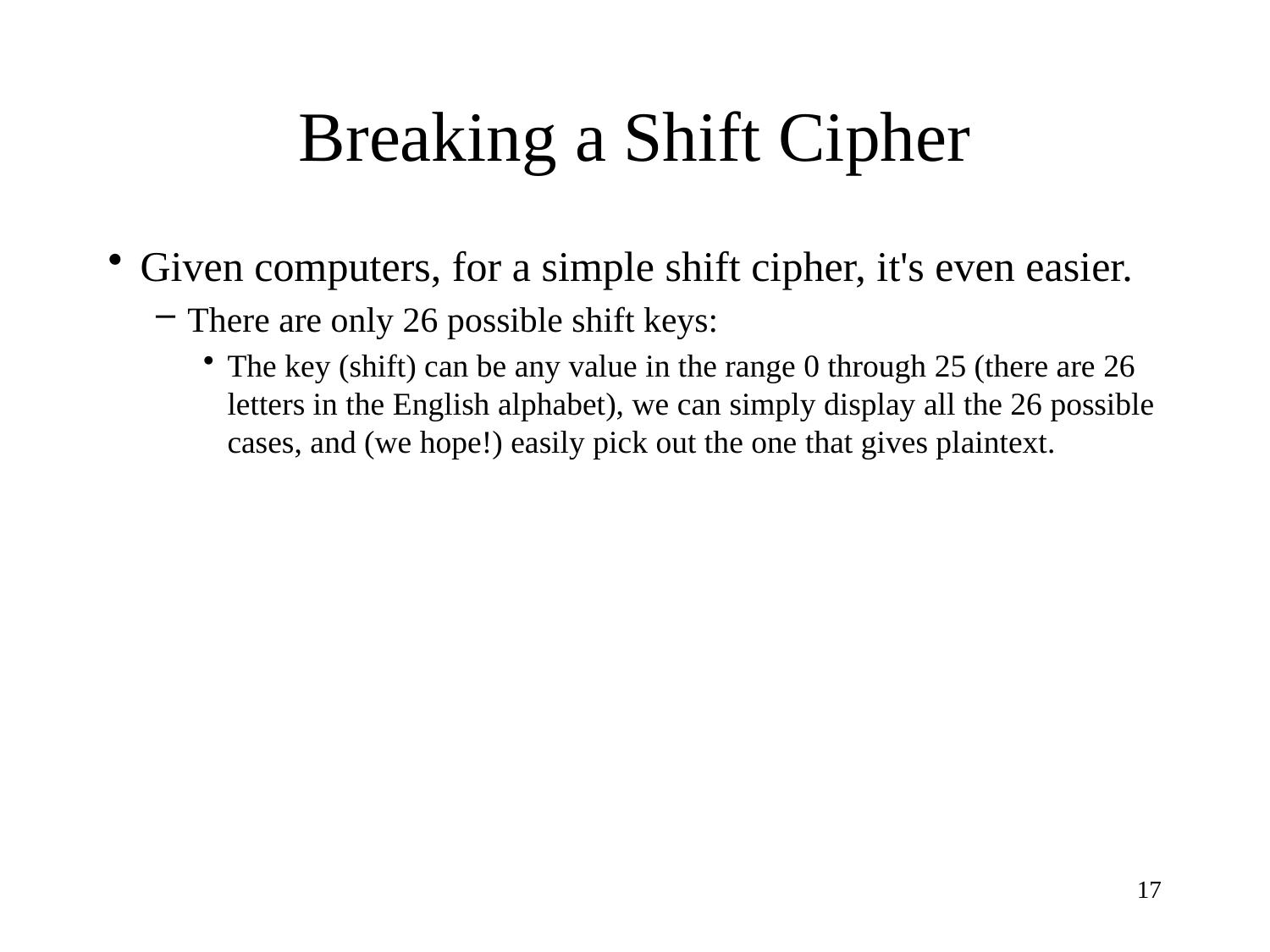

# Breaking a Shift Cipher
Given computers, for a simple shift cipher, it's even easier.
There are only 26 possible shift keys:
The key (shift) can be any value in the range 0 through 25 (there are 26 letters in the English alphabet), we can simply display all the 26 possible cases, and (we hope!) easily pick out the one that gives plaintext.
17